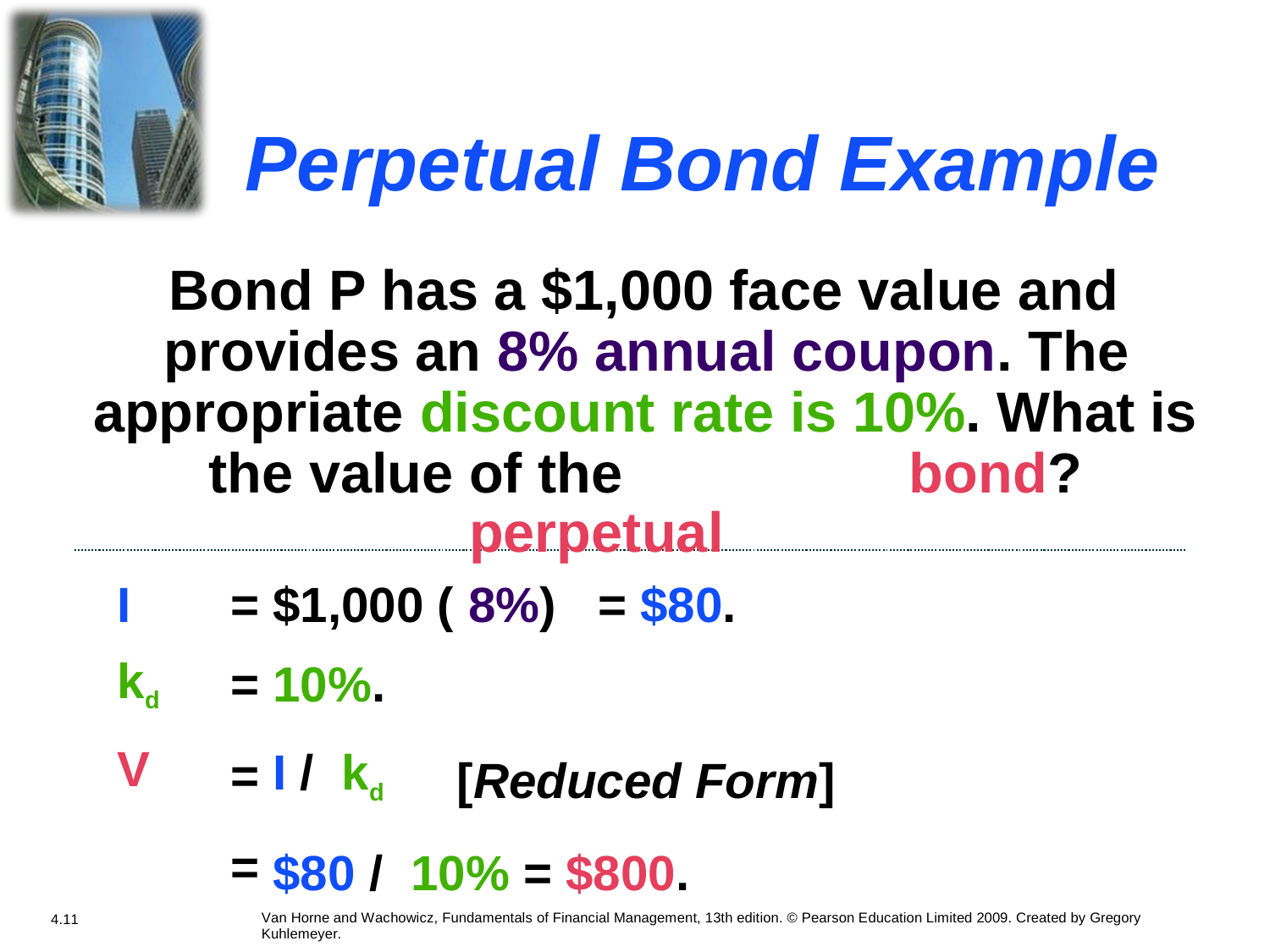

Perpetual
Bond
Example
Bond P has a $1,000 face value and
provides an 8% annual coupon. The appropriate discount rate is 10%. What
is
the value
of the  perpetual
bond?

I
kd
V
=
=
=
=
$1,000 (
10%.
I /  kd
8%)
= $80.
[Reduced Form]
$80 /  10% = $800.
Van Horne and Wachowicz, Fundamentals of Financial Management, 13th edition. © Pearson Education Limited 2009. Created by Gregory Kuhlemeyer.
4.11